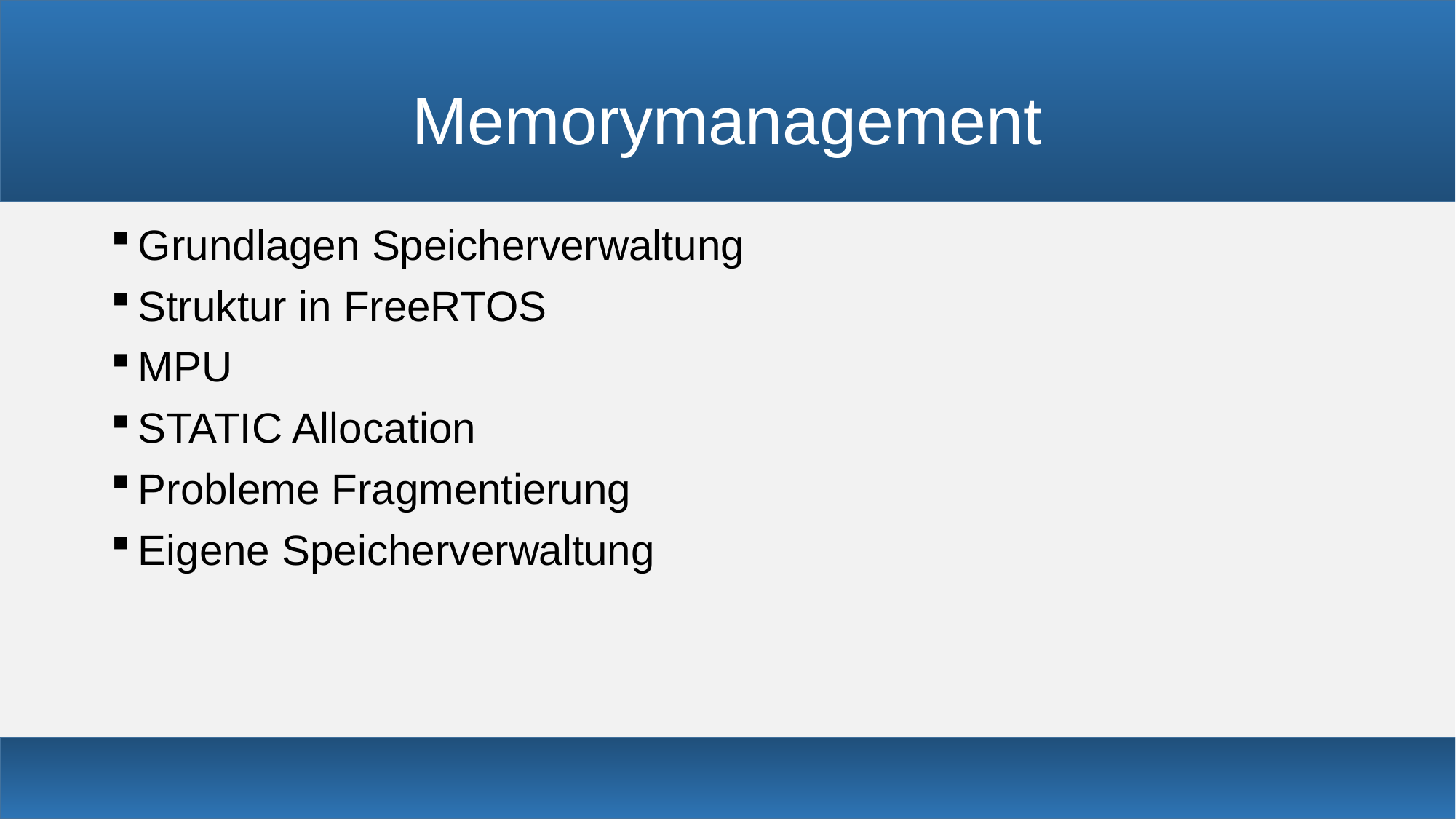

# Memorymanagement
Grundlagen Speicherverwaltung
Struktur in FreeRTOS
MPU
STATIC Allocation
Probleme Fragmentierung
Eigene Speicherverwaltung